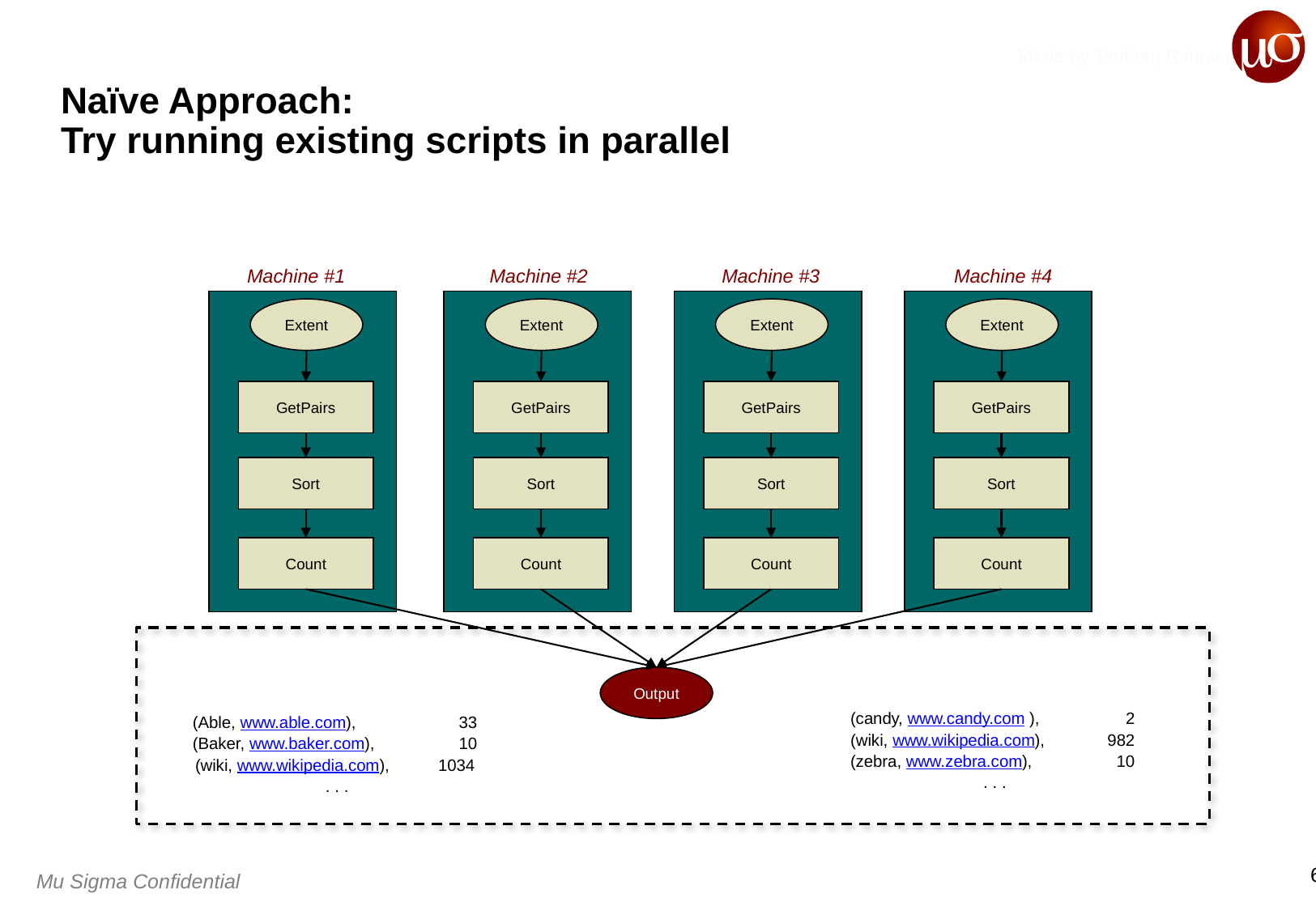

Made by Taufeeq Rahmani
# Naïve Approach: Try running existing scripts in parallel
Machine #1
Machine #2
Machine #3
Machine #4

Extent
Extent
Extent
Extent
GetPairs
GetPairs
GetPairs
GetPairs
Sort
Sort
Sort
Sort
Count
Count
Count
Count

Output
(candy, www.candy.com ), 	       2
(wiki, www.wikipedia.com), 	   982
(zebra, www.zebra.com), 	     10
 . . .

(Able, www.able.com), 	     33
(Baker, www.baker.com), 	     10
(wiki, www.wikipedia.com), 	1034
 . . .